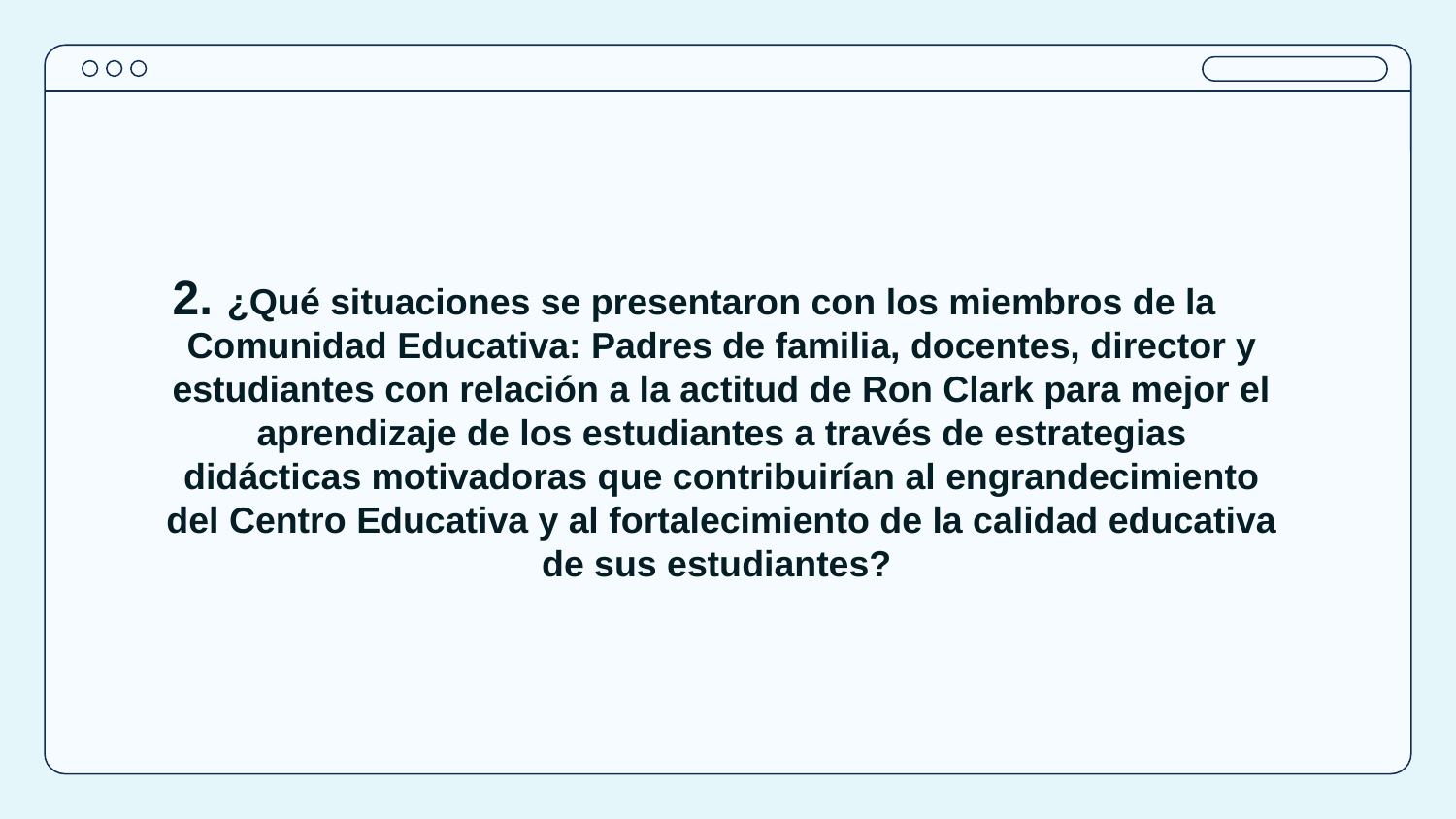

# ¿Qué situaciones se presentaron con los miembros de la Comunidad Educativa: Padres de familia, docentes, director y estudiantes con relación a la actitud de Ron Clark para mejor el aprendizaje de los estudiantes a través de estrategias didácticas motivadoras que contribuirían al engrandecimiento del Centro Educativa y al fortalecimiento de la calidad educativa de sus estudiantes?